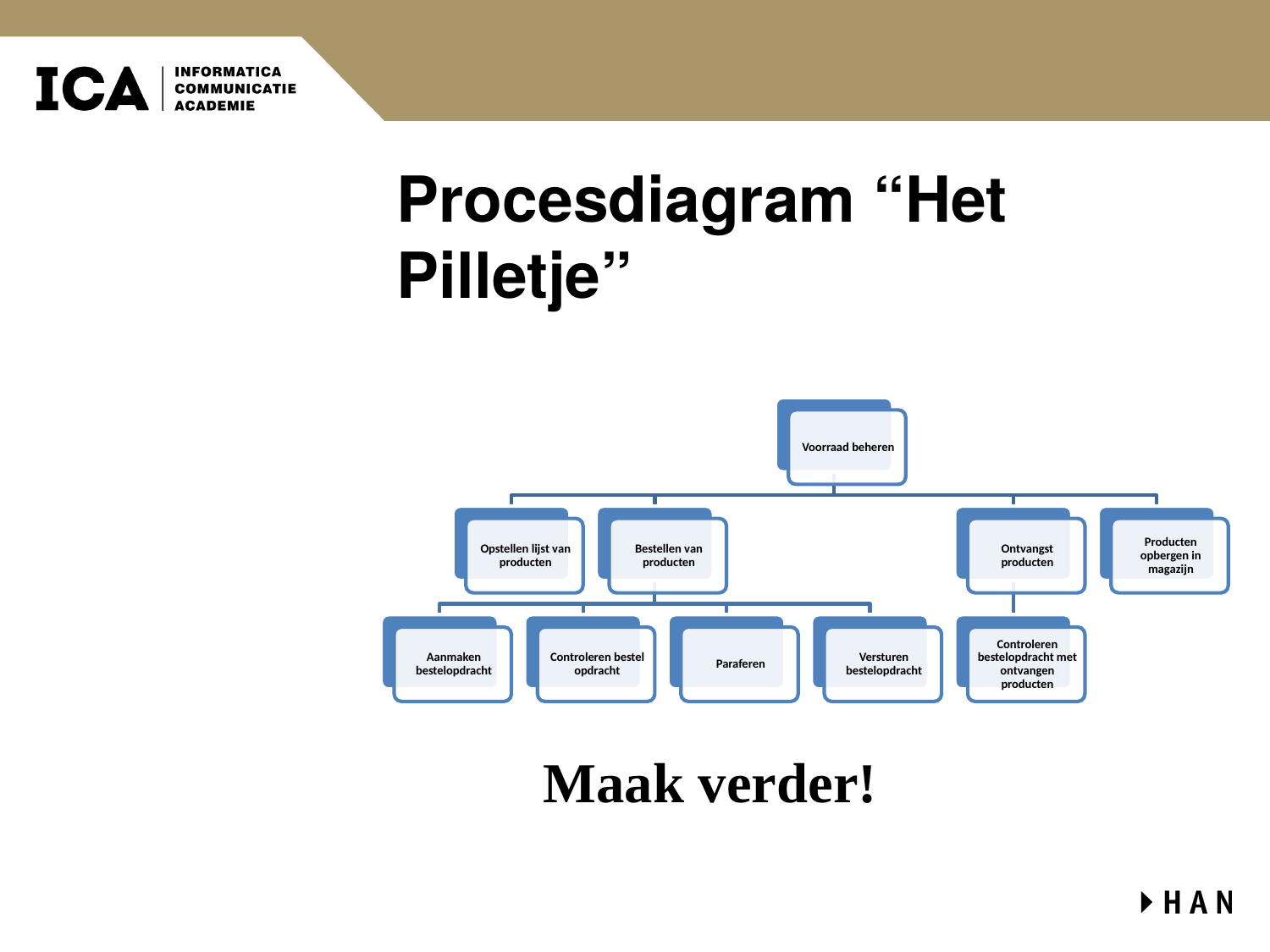

# Procesdiagram “Het Pilletje”

Voorraad beheren
Opstellen lijst van producten
Bestellen van producten
Aanmaken bestelopdracht
Controleren bestel opdracht
Paraferen
Versturen bestelopdracht
Ontvangst producten
Controleren bestelopdracht met ontvangen producten
Producten opbergen in magazijn

Maak verder!